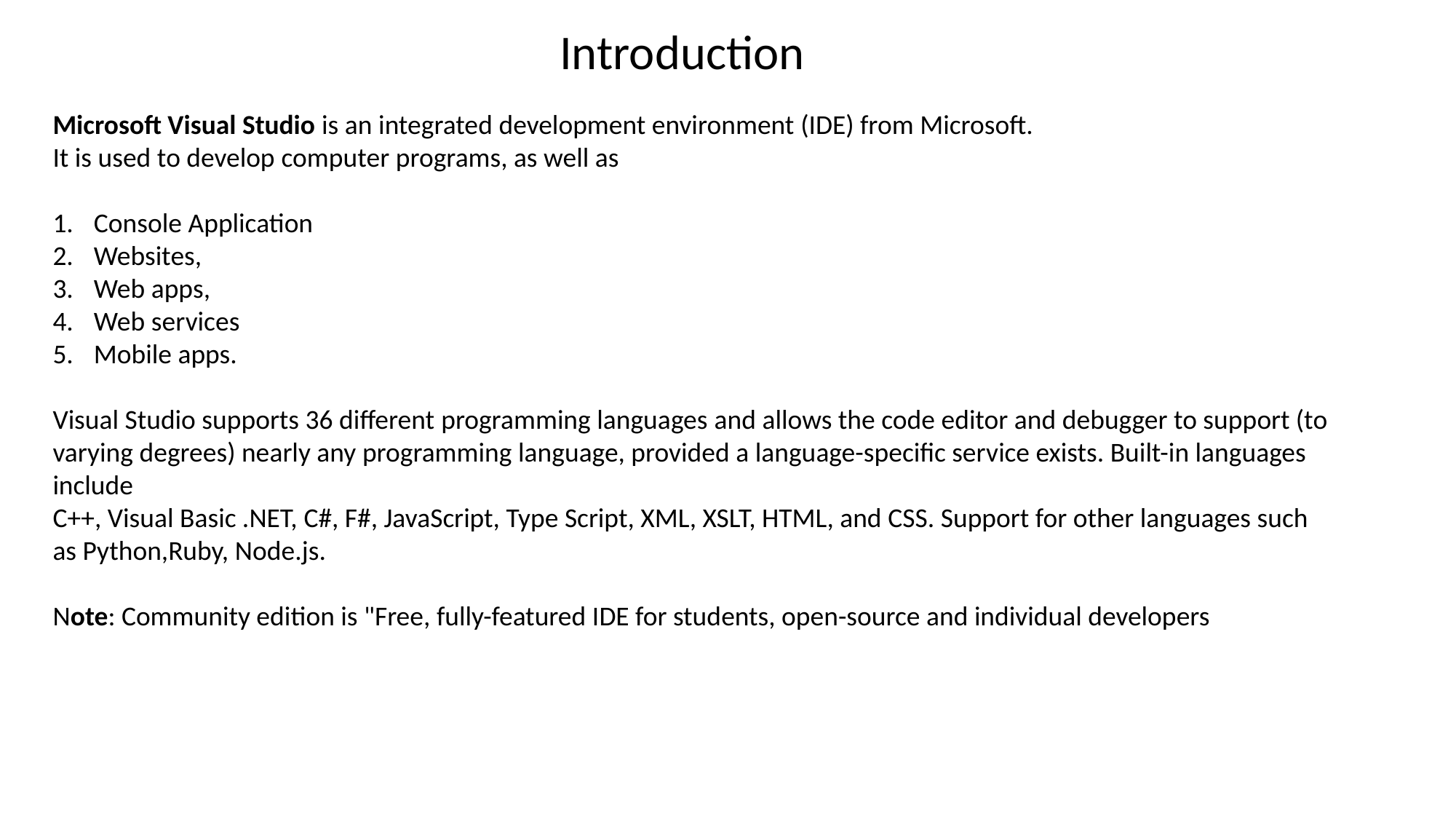

Introduction
Microsoft Visual Studio is an integrated development environment (IDE) from Microsoft.
It is used to develop computer programs, as well as

Console Application
Websites,
Web apps,
Web services
Mobile apps.

Visual Studio supports 36 different programming languages and allows the code editor and debugger to support (to varying degrees) nearly any programming language, provided a language-specific service exists. Built-in languages include
C++, Visual Basic .NET, C#, F#, JavaScript, Type Script, XML, XSLT, HTML, and CSS. Support for other languages such as Python,Ruby, Node.js.

Note: Community edition is "Free, fully-featured IDE for students, open-source and individual developers